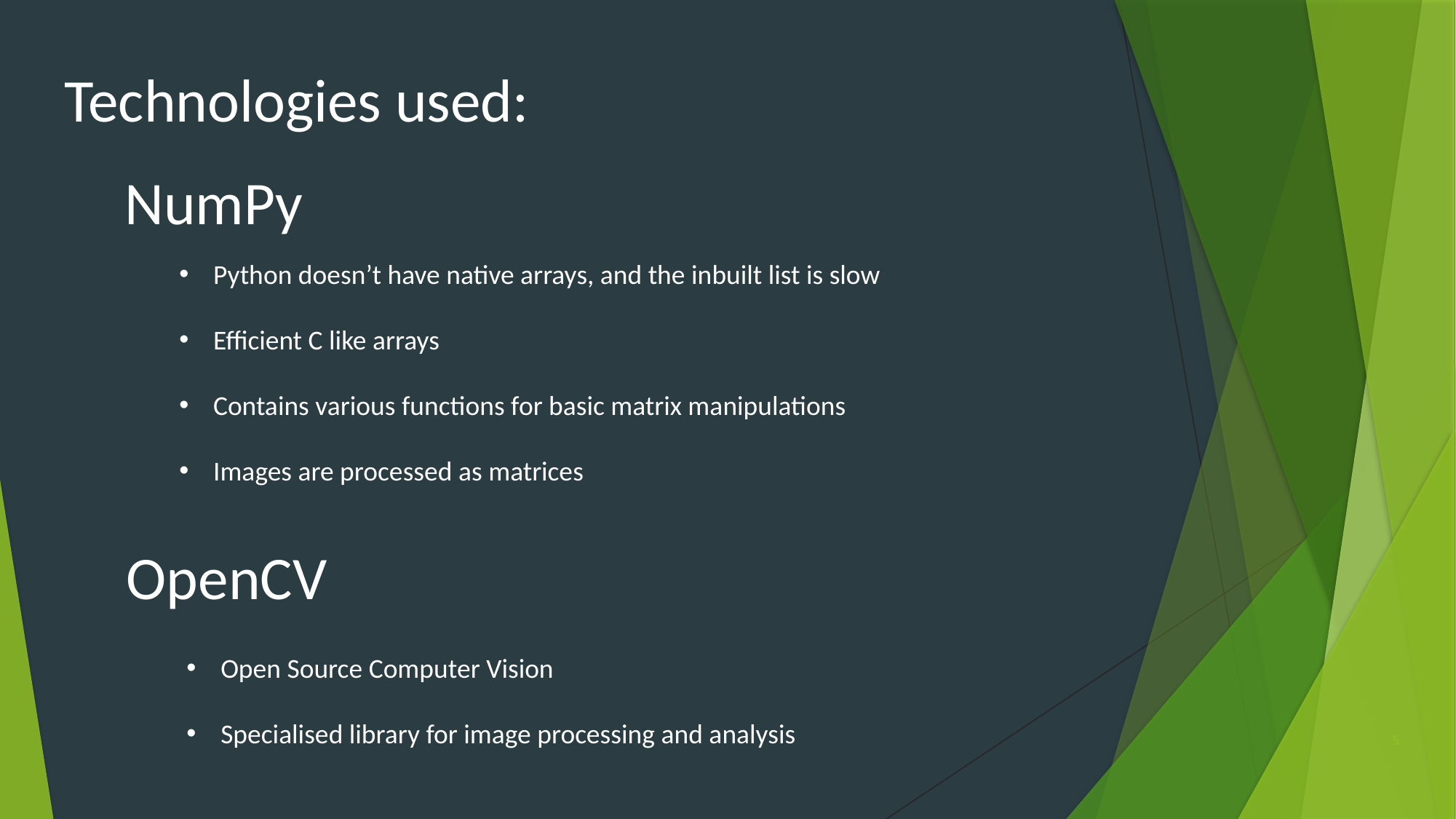

Technologies used:
NumPy
Python doesn’t have native arrays, and the inbuilt list is slow
Efficient C like arrays
Contains various functions for basic matrix manipulations
Images are processed as matrices
OpenCV
Open Source Computer Vision
Specialised library for image processing and analysis
5